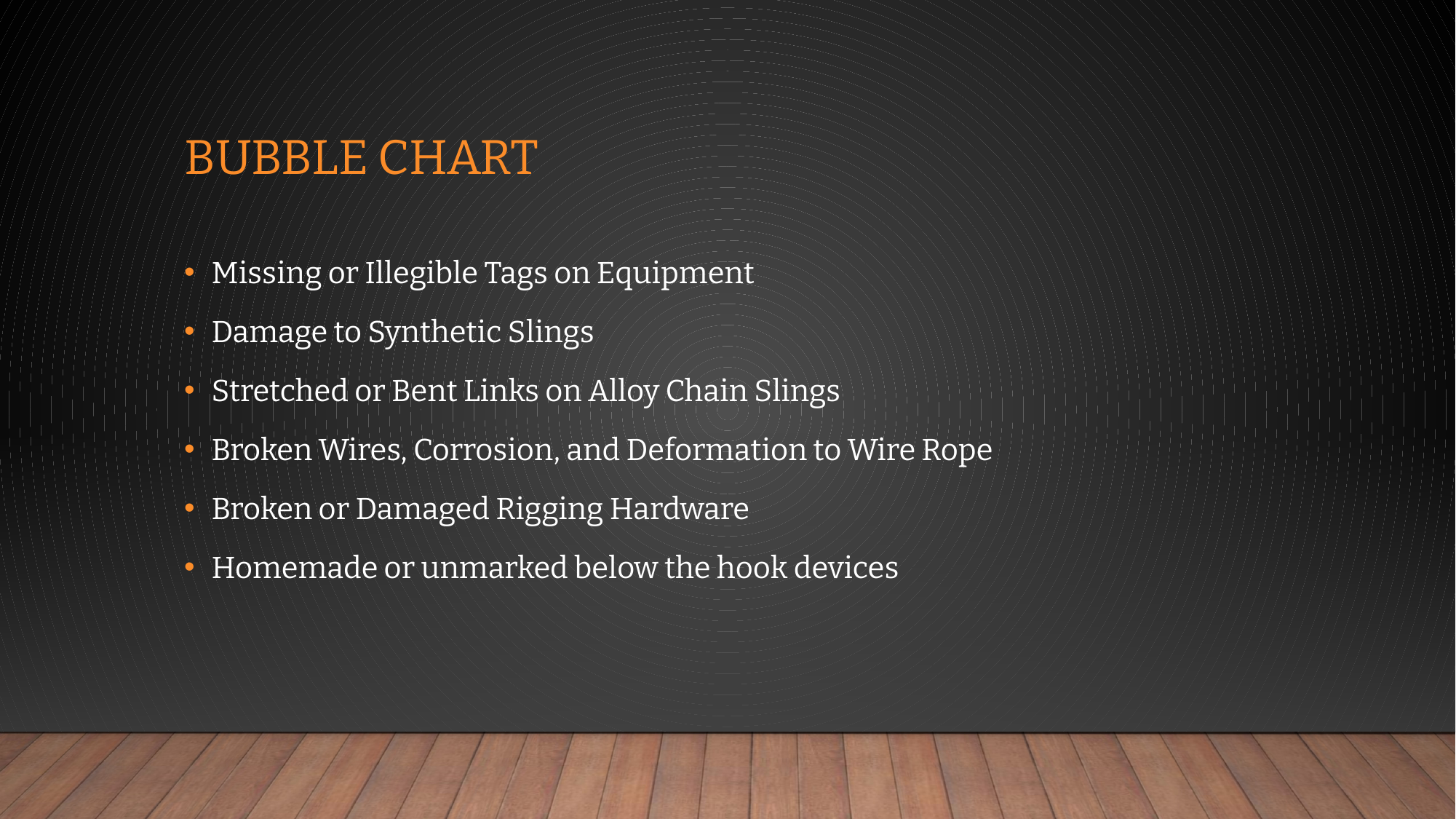

# Bubble chart
Missing or Illegible Tags on Equipment
Damage to Synthetic Slings
Stretched or Bent Links on Alloy Chain Slings
Broken Wires, Corrosion, and Deformation to Wire Rope
Broken or Damaged Rigging Hardware
Homemade or unmarked below the hook devices